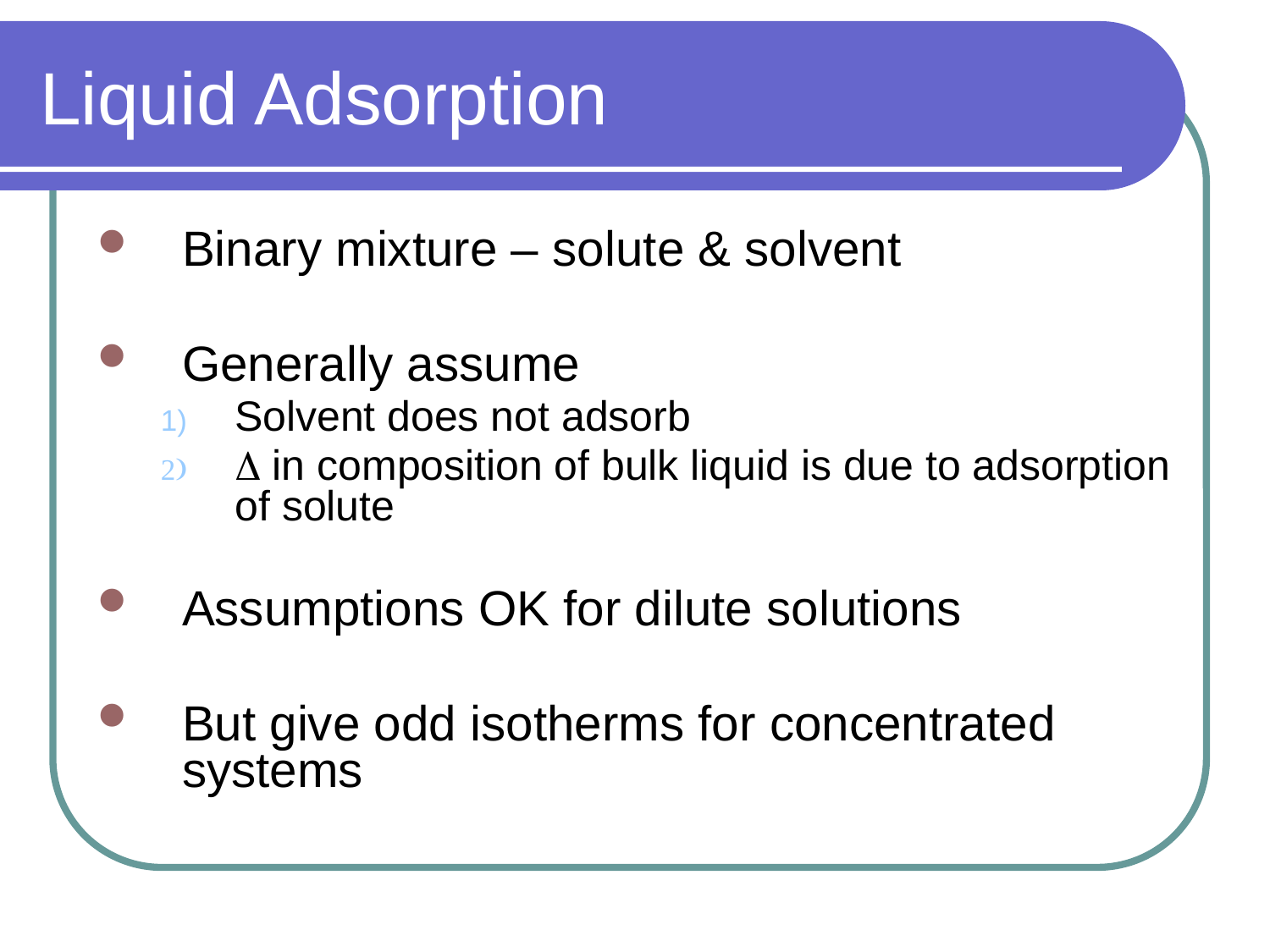

# Liquid Adsorption
Binary mixture – solute & solvent

Generally assume
Solvent does not adsorb
Δ in composition of bulk liquid is due to adsorption of solute

Assumptions OK for dilute solutions

But give odd isotherms for concentrated systems